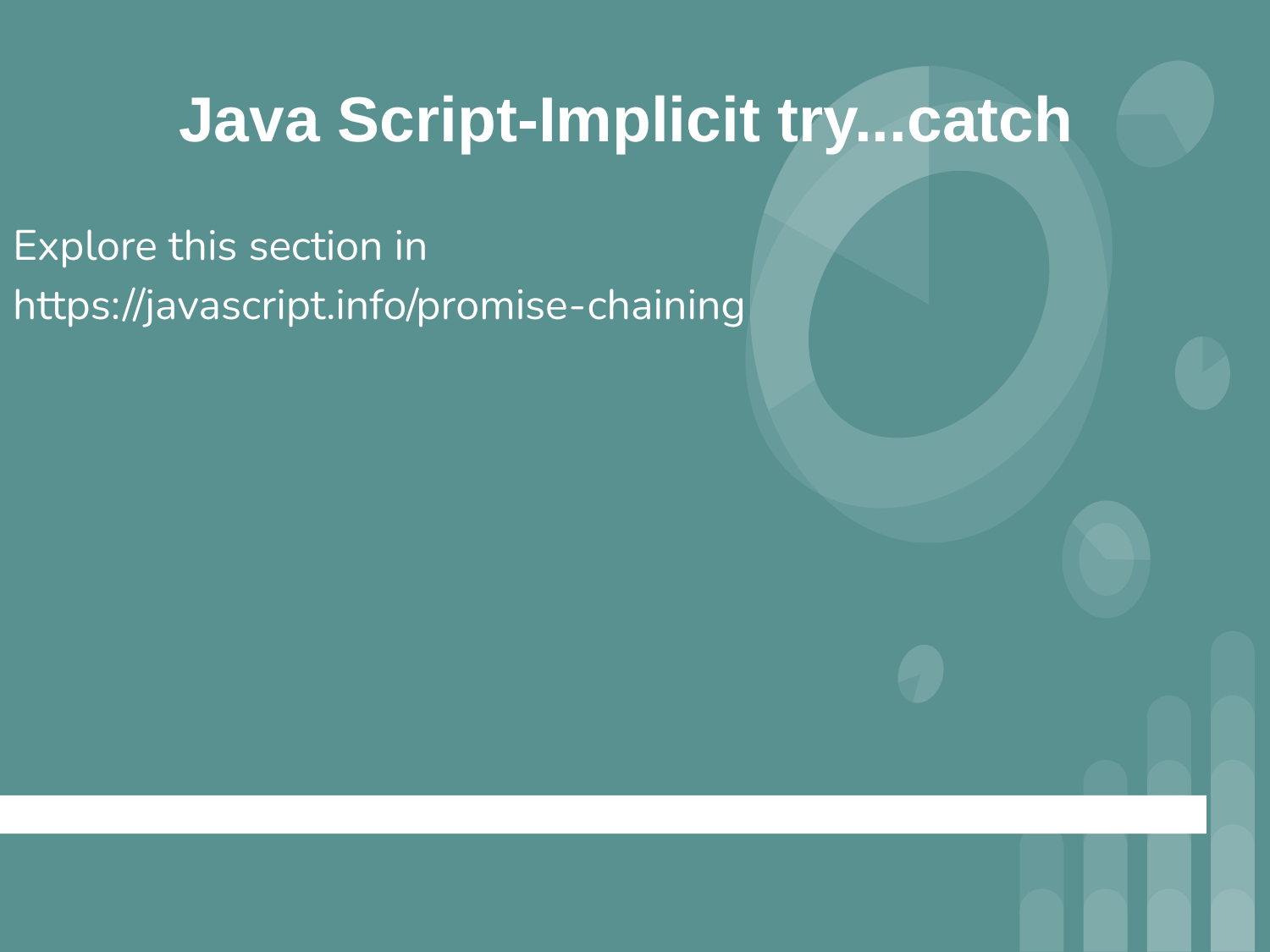

# Java Script-Implicit try...catch
Explore this section in
https://javascript.info/promise-chaining